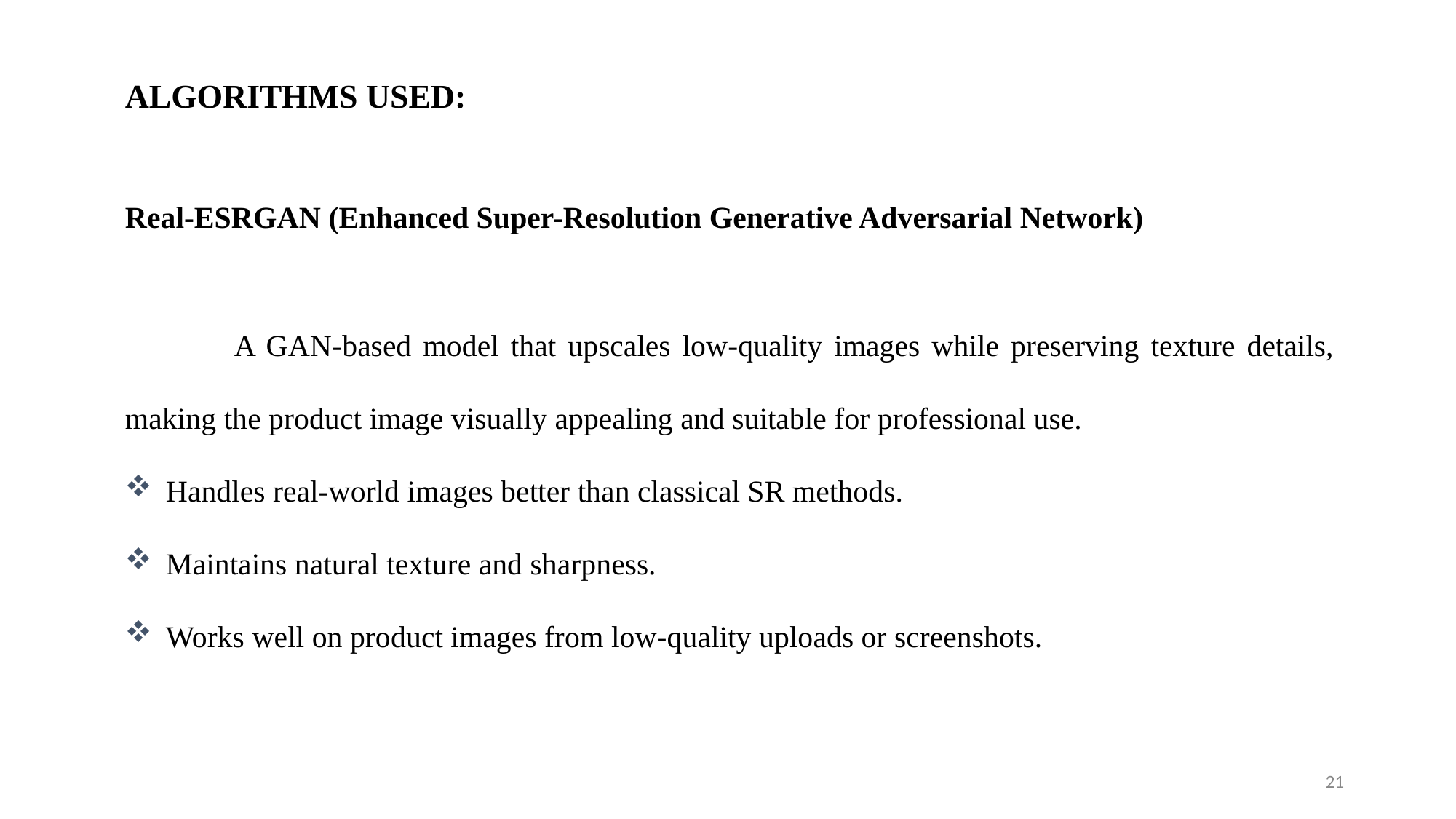

ALGORITHMS USED:

Real-ESRGAN (Enhanced Super-Resolution Generative Adversarial Network)

	A GAN-based model that upscales low-quality images while preserving texture details, making the product image visually appealing and suitable for professional use.
Handles real-world images better than classical SR methods.
Maintains natural texture and sharpness.
Works well on product images from low-quality uploads or screenshots.
21